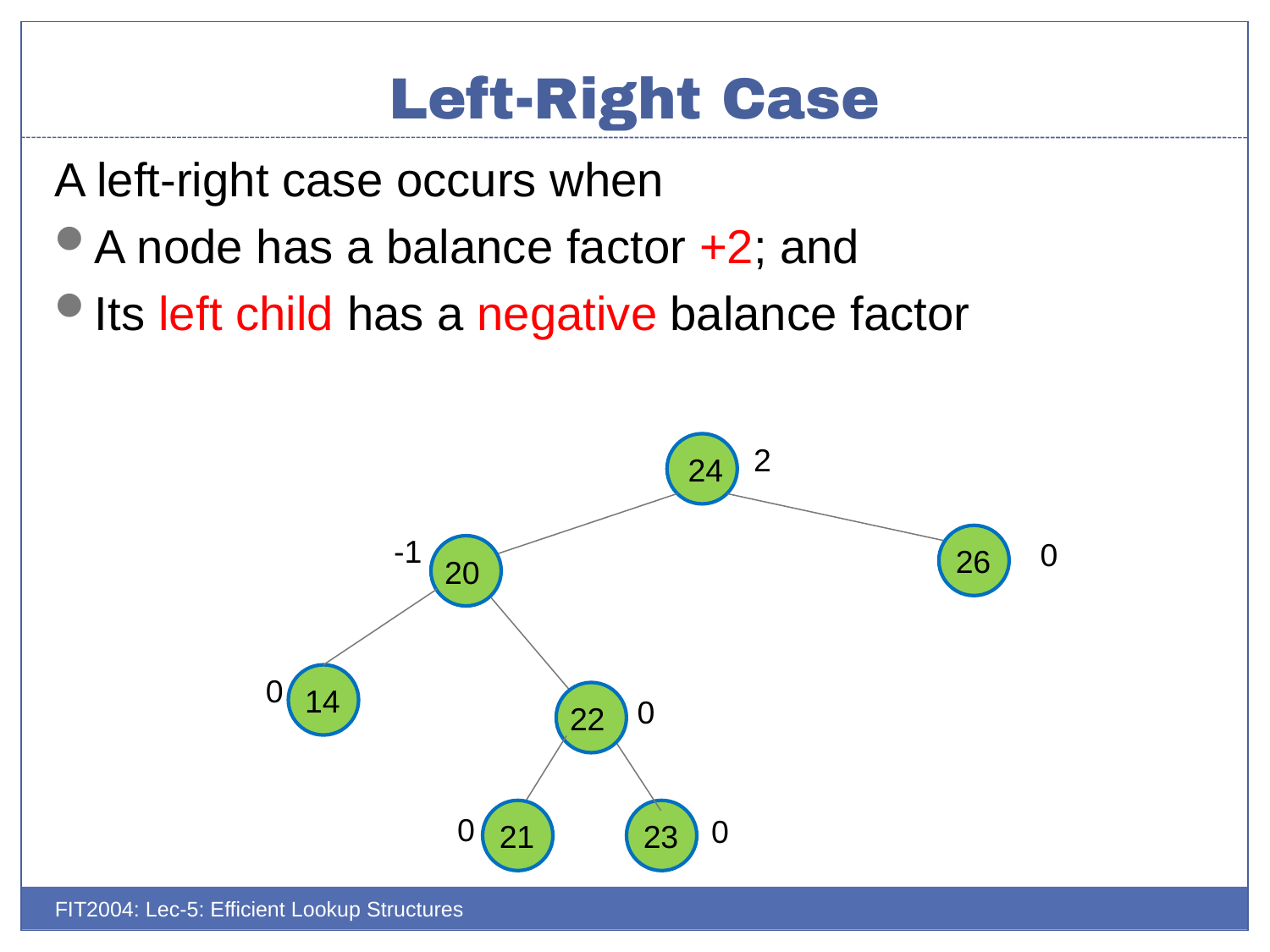

# Left-Right Case
A left-right case occurs when
A node has a balance factor +2; and
Its left child has a negative balance factor

24
2

26
-1
0

20
0

14

22
0

21

23
0
0
FIT2004: Lec-5: Efficient Lookup Structures